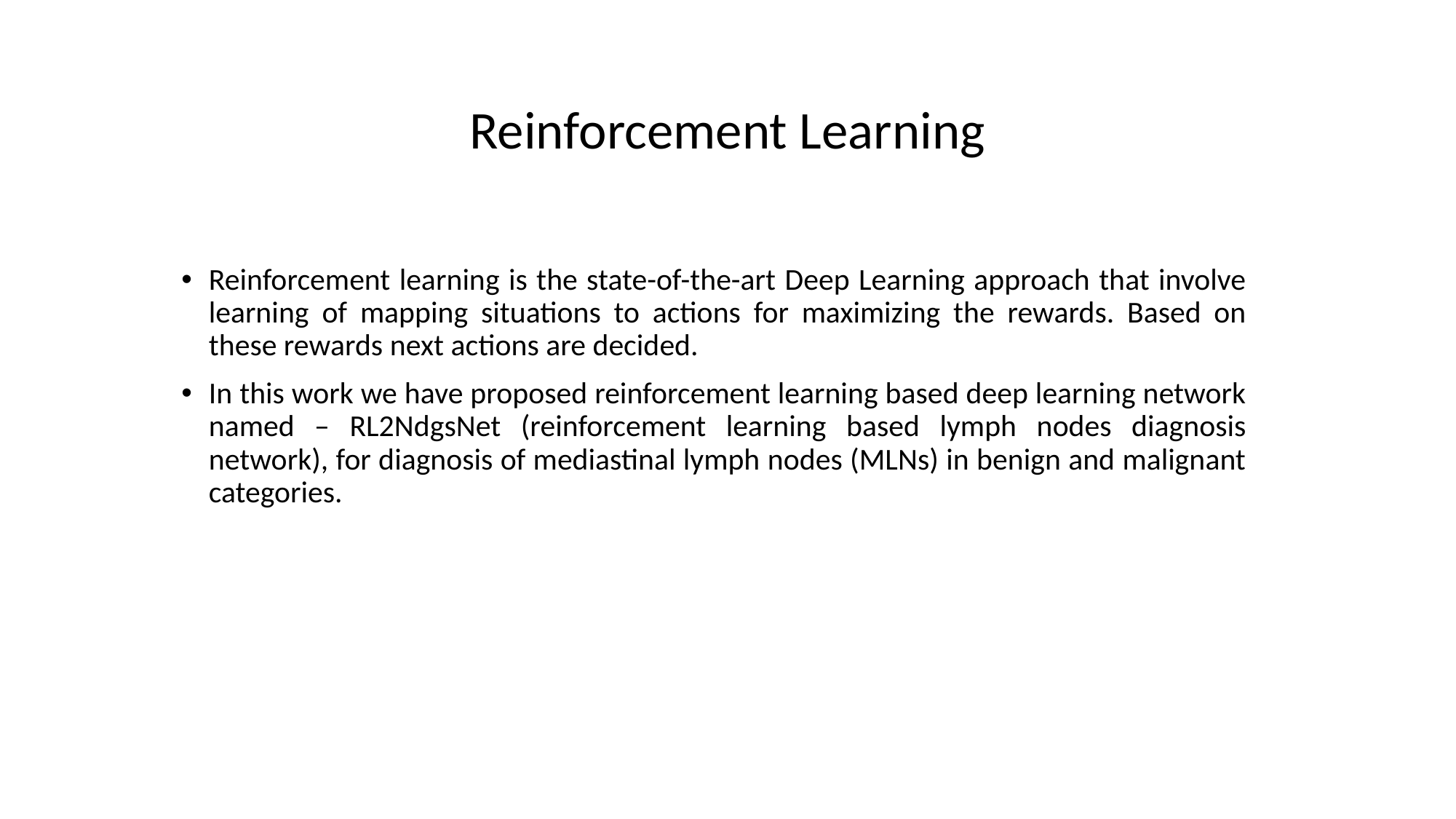

# Reinforcement Learning
Reinforcement learning is the state-of-the-art Deep Learning approach that involve learning of mapping situations to actions for maximizing the rewards. Based on these rewards next actions are decided.
In this work we have proposed reinforcement learning based deep learning network named – RL2NdgsNet (reinforcement learning based lymph nodes diagnosis network), for diagnosis of mediastinal lymph nodes (MLNs) in benign and malignant categories.